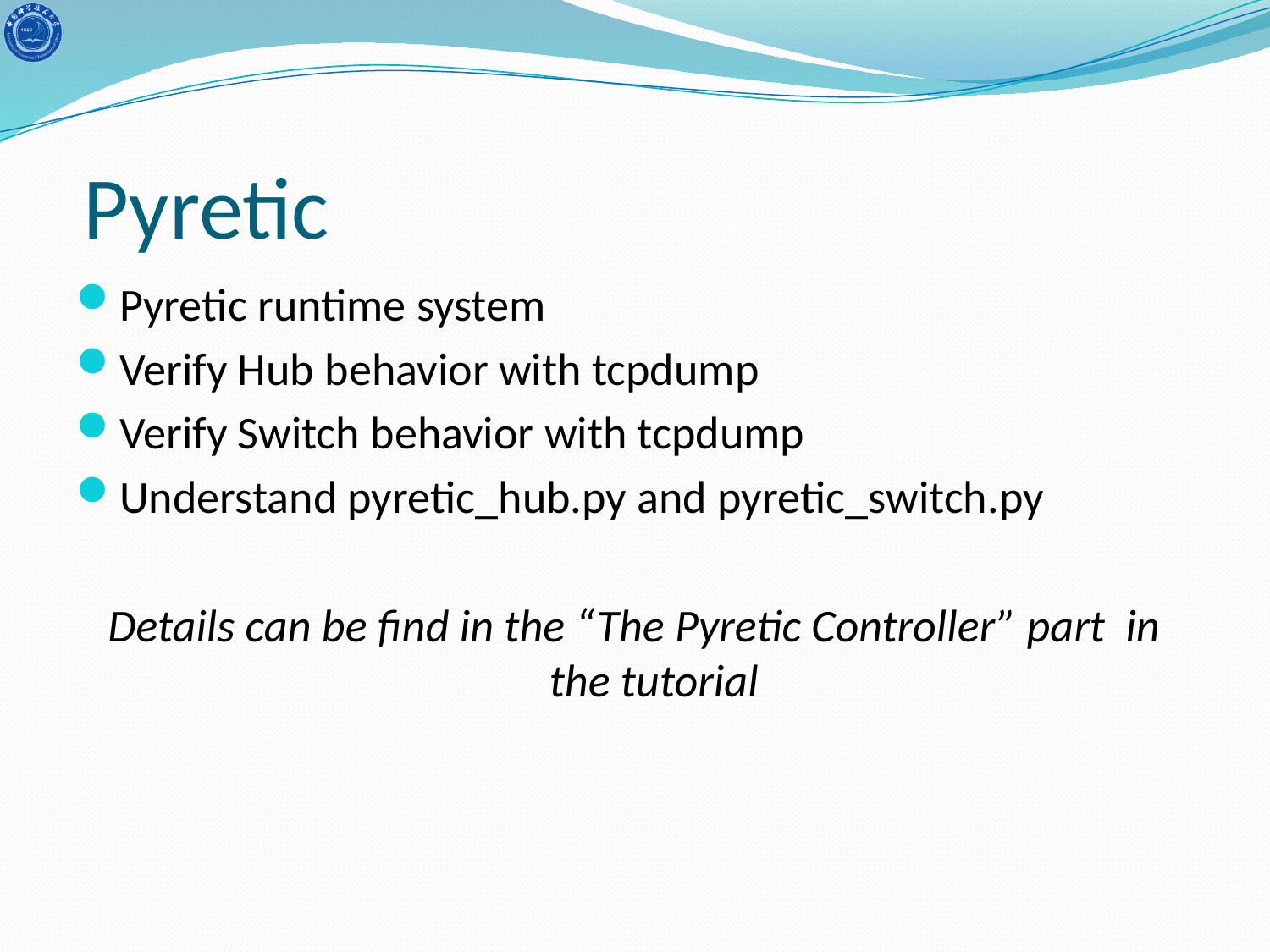

# Pyretic
Pyretic runtime system
Verify Hub behavior with tcpdump
Verify Switch behavior with tcpdump
Understand pyretic_hub.py and pyretic_switch.py

Details can be find in the “The Pyretic Controller” part  in the tutorial